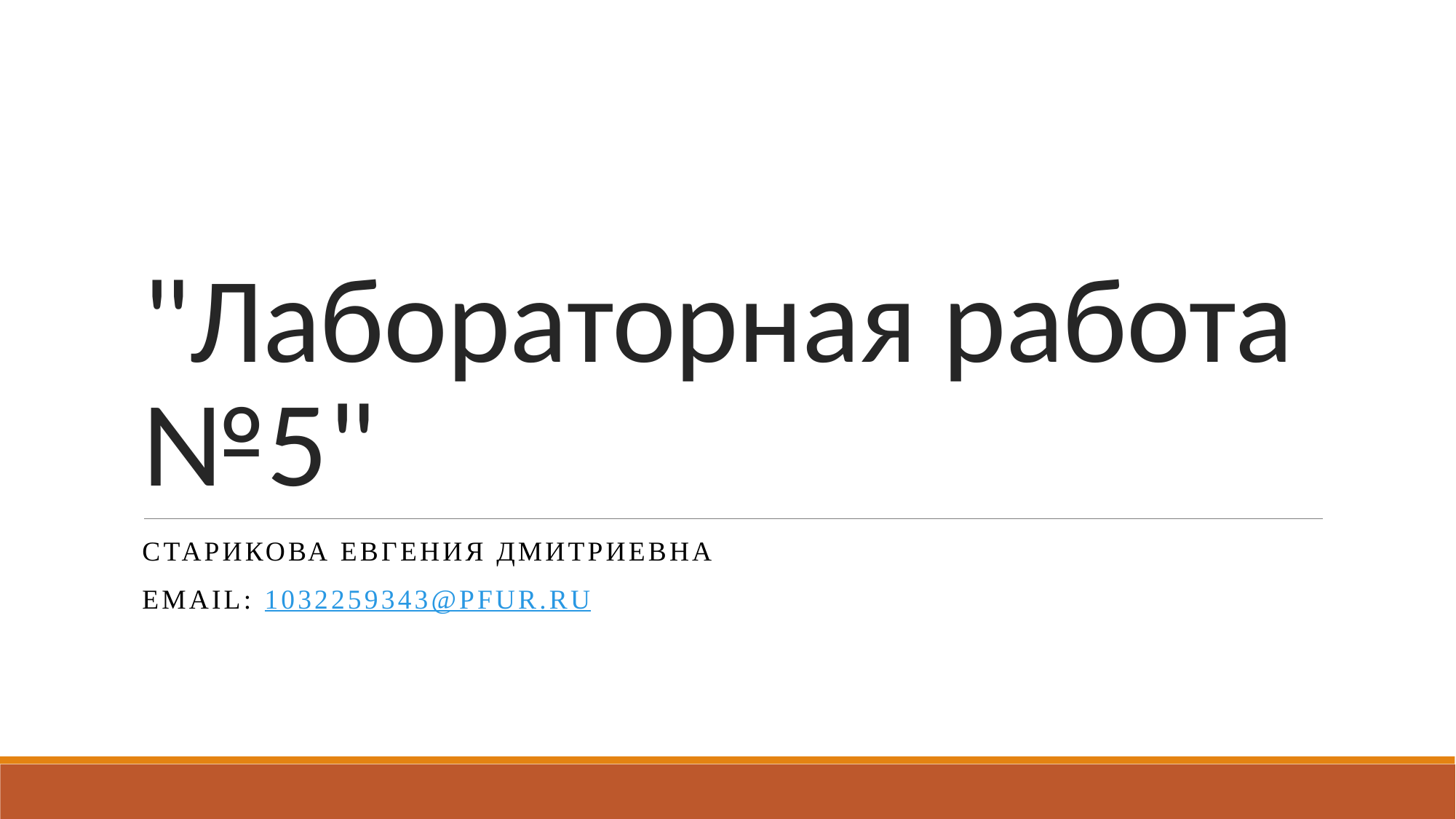

# "Лабораторная работа №5"
Старикова Евгения Дмитриевна
email: 1032259343@pfur.ru